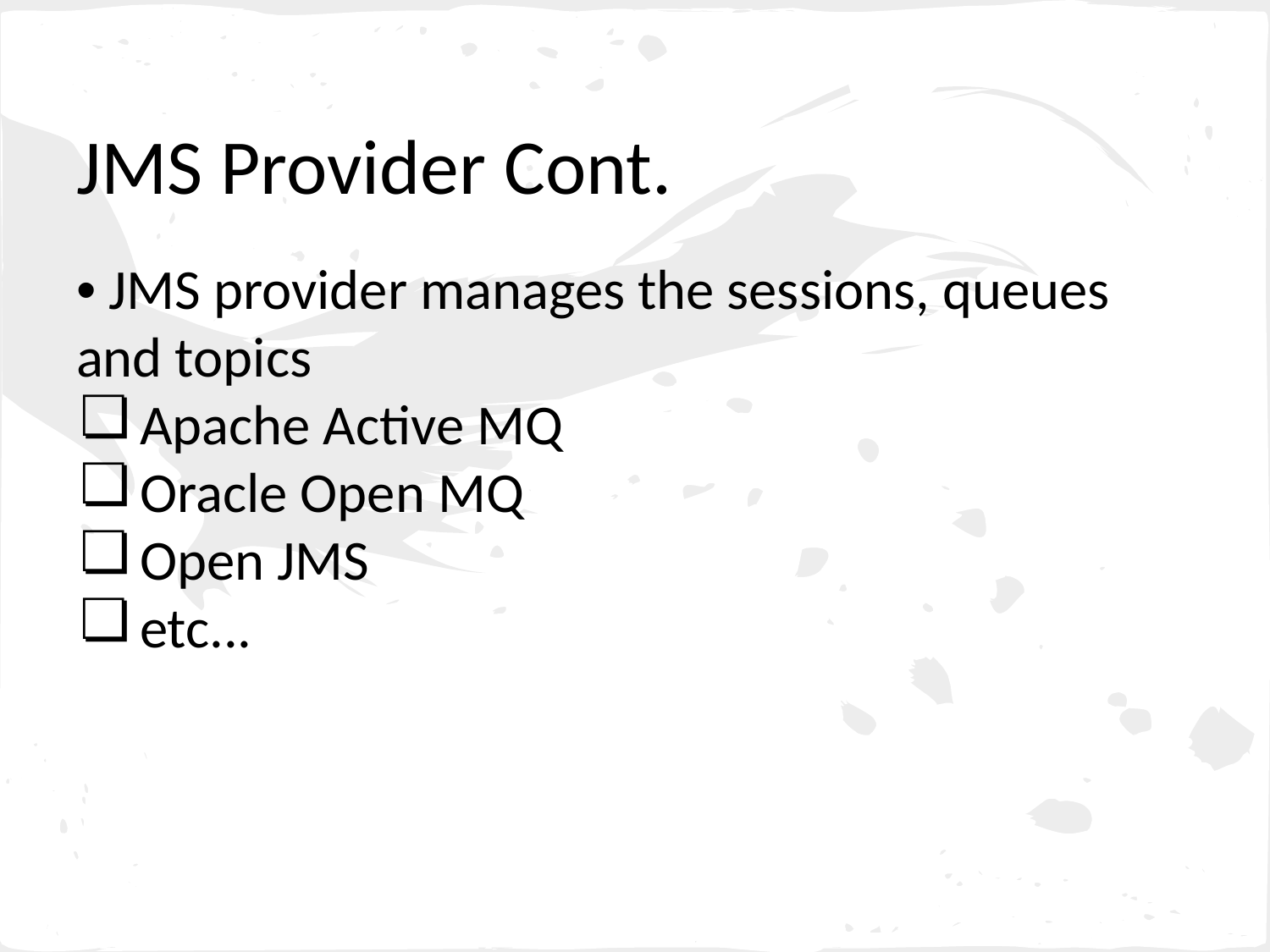

# JMS Provider Cont.
• JMS provider manages the sessions, queues and topics
Apache Active MQ
Oracle Open MQ
Open JMS
etc...